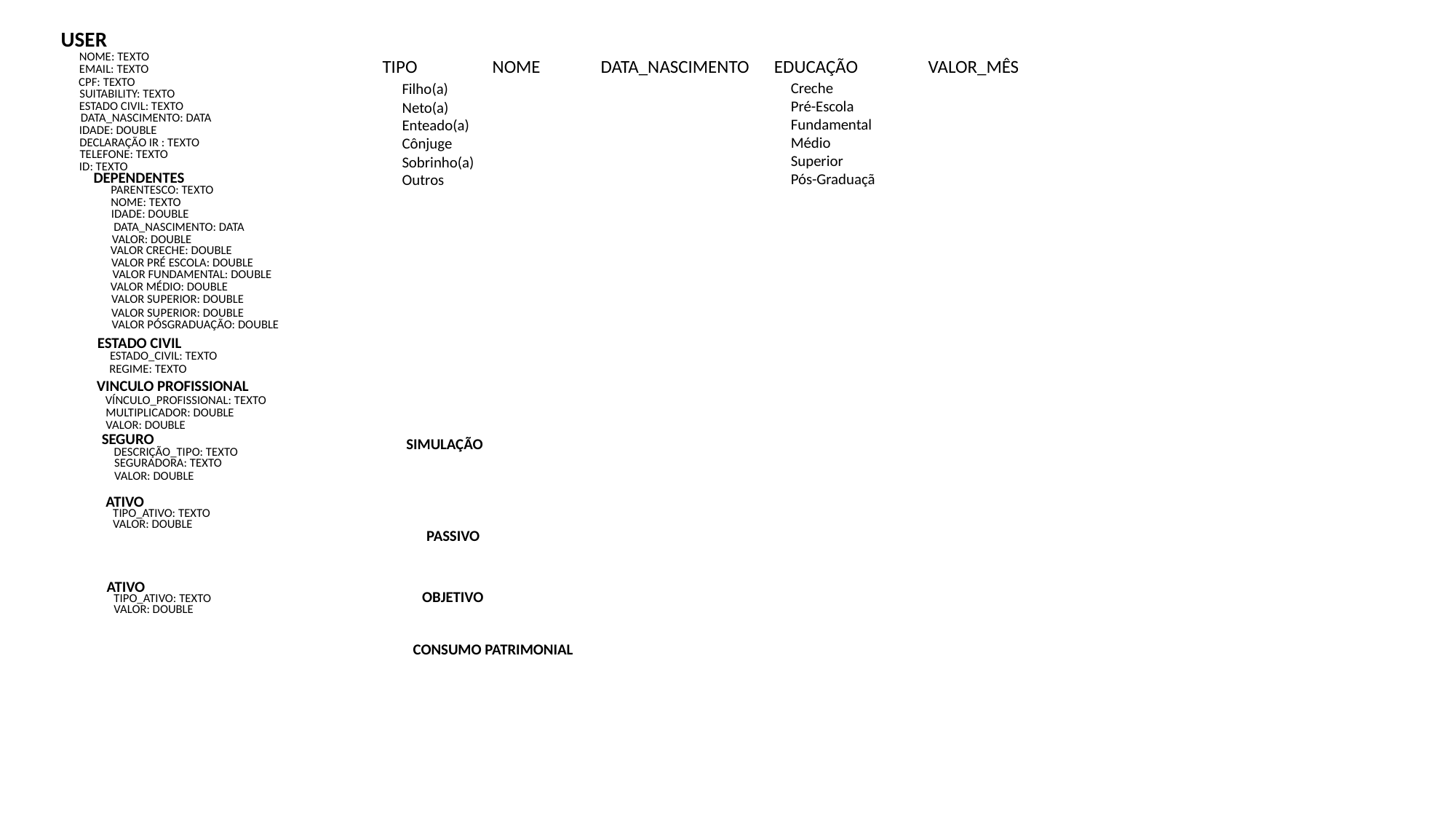

USER
NOME: TEXTO
EMAIL: TEXTO
CPF: TEXTO
SUITABILITY: TEXTO
ESTADO CIVIL: TEXTO
DATA_NASCIMENTO: DATA
IDADE: DOUBLE
DECLARAÇÃO IR : TEXTO
TELEFONE: TEXTO
ID: TEXTO
TIPO                  NOME	DATA_NASCIMENTO      EDUCAÇÃO	VALOR_MÊS
Creche
Pré-Escola
Fundamental
Médio
Superior
Pós-Graduaçã

Filho(a)
Neto(a)
Enteado(a)
Cônjuge
Sobrinho(a)
Outros

DEPENDENTES
PARENTESCO: TEXTO
NOME: TEXTO
IDADE: DOUBLE
DATA_NASCIMENTO: DATA
VALOR: DOUBLE
VALOR CRECHE: DOUBLE
VALOR PRÉ ESCOLA: DOUBLE
VALOR FUNDAMENTAL: DOUBLE
VALOR MÉDIO: DOUBLE
VALOR SUPERIOR: DOUBLE
VALOR SUPERIOR: DOUBLE
VALOR PÓSGRADUAÇÃO: DOUBLE
ESTADO CIVIL
ESTADO_CIVIL: TEXTO
REGIME: TEXTO
VINCULO PROFISSIONAL
VÍNCULO_PROFISSIONAL: TEXTO
MULTIPLICADOR: DOUBLE
VALOR: DOUBLE
SEGURO
DESCRIÇÃO_TIPO: TEXTO
SEGURADORA: TEXTO
VALOR: DOUBLE
SIMULAÇÃO
ATIVO
TIPO_ATIVO: TEXTO
VALOR: DOUBLE
PASSIVO
ATIVO
TIPO_ATIVO: TEXTO
VALOR: DOUBLE
OBJETIVO
CONSUMO PATRIMONIAL